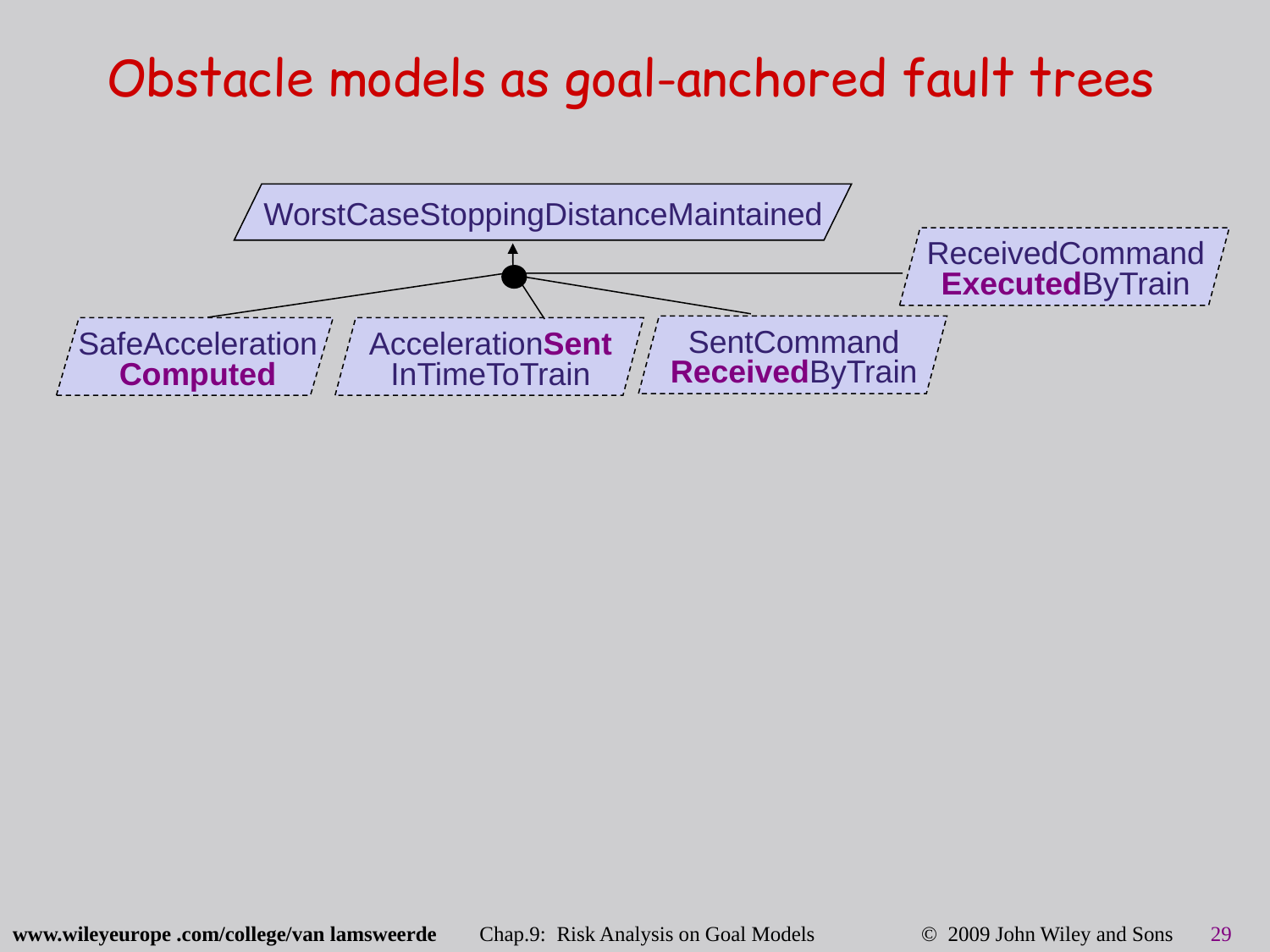

# Obstacle models as goal-anchored fault trees

WorstCaseStoppingDistanceMaintained

ReceivedCommand
ExecutedByTrain

SentCommand
ReceivedByTrain

SafeAcceleration
Computed

AccelerationSent
InTimeToTrain